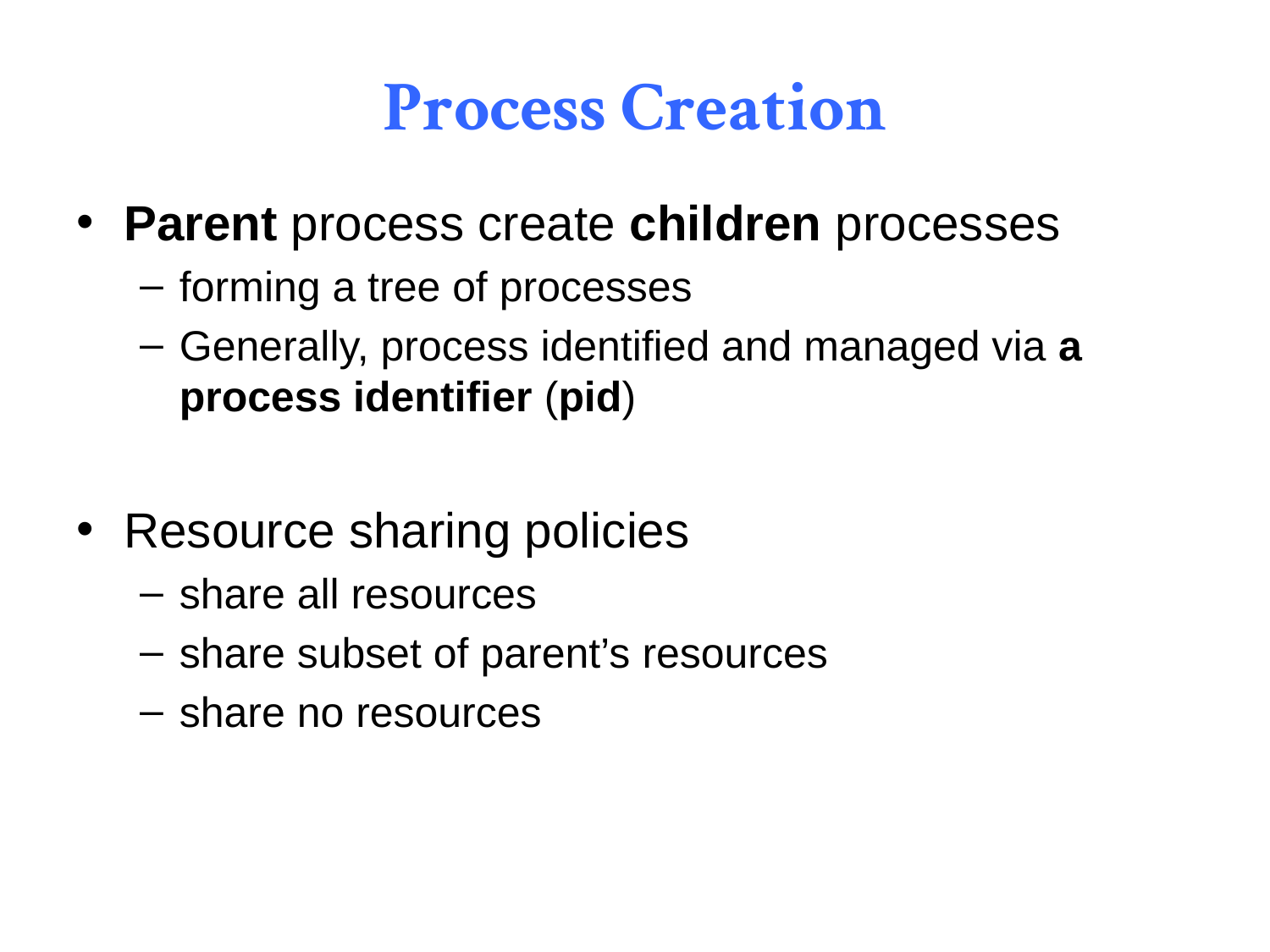

Process Creation
Parent process create children processes
forming a tree of processes
Generally, process identified and managed via a process identifier (pid)

Resource sharing policies
share all resources
share subset of parent’s resources
share no resources